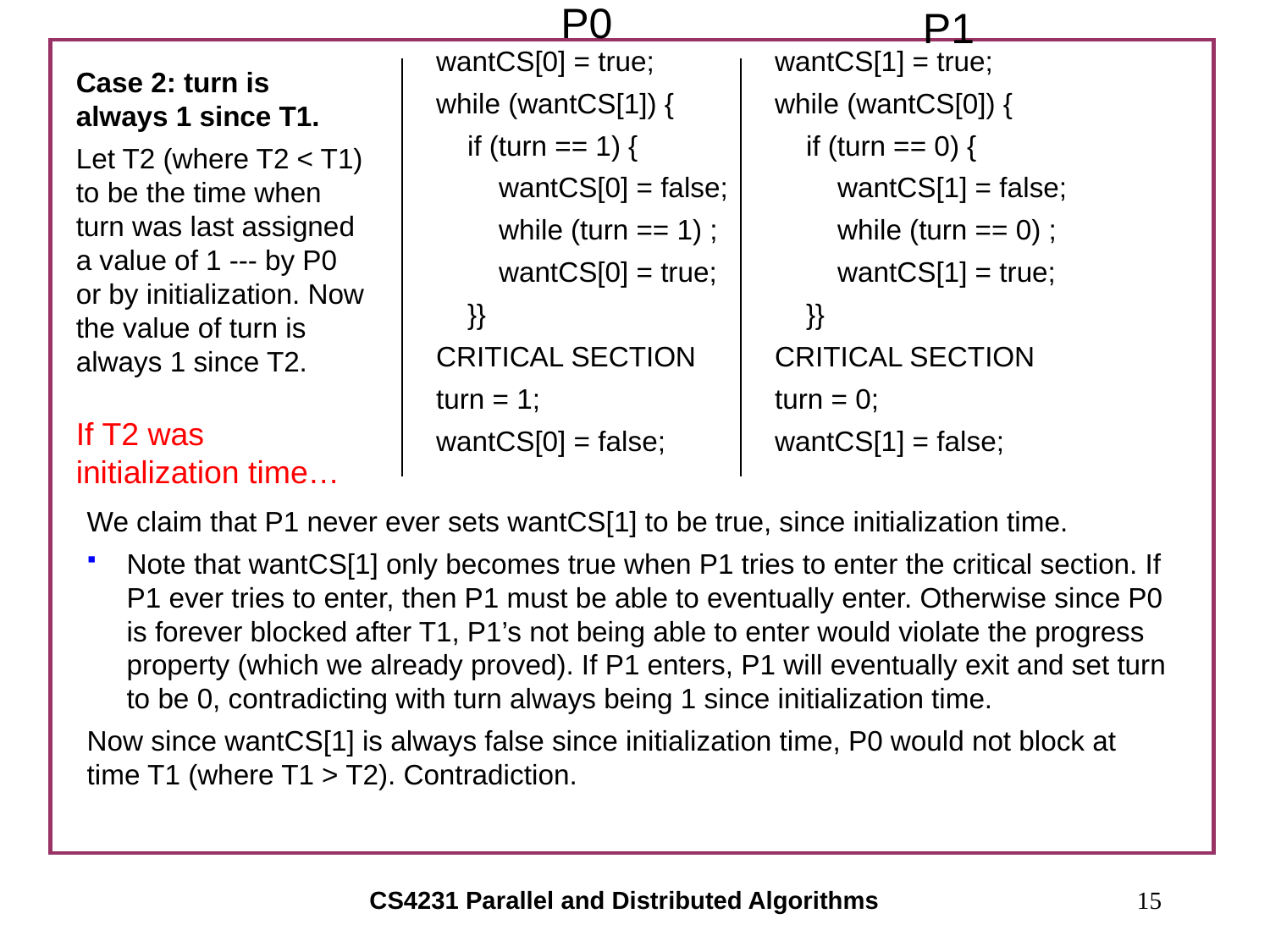

P0
P1
wantCS[0] = true;
while (wantCS[1]) {
    if (turn == 1) {
        wantCS[0] = false;
        while (turn == 1) ;
        wantCS[0] = true;
    }}
CRITICAL SECTION
turn = 1;
wantCS[0] = false;

wantCS[1] = true;
while (wantCS[0]) {
    if (turn == 0) {
        wantCS[1] = false;
        while (turn == 0) ;
        wantCS[1] = true;
    }}
CRITICAL SECTION
turn = 0;
wantCS[1] = false;

Case 2: turn is always 1 since T1.
Let T2 (where T2 < T1) to be the time when turn was last assigned a value of 1 --- by P0 or by initialization. Now the value of turn is always 1 since T2.
If T2 was initialization time…
We claim that P1 never ever sets wantCS[1] to be true, since initialization time.
Note that wantCS[1] only becomes true when P1 tries to enter the critical section. If P1 ever tries to enter, then P1 must be able to eventually enter. Otherwise since P0 is forever blocked after T1, P1’s not being able to enter would violate the progress property (which we already proved). If P1 enters, P1 will eventually exit and set turn to be 0, contradicting with turn always being 1 since initialization time.
Now since wantCS[1] is always false since initialization time, P0 would not block at time T1 (where T1 > T2). Contradiction.
CS4231 Parallel and Distributed Algorithms
15